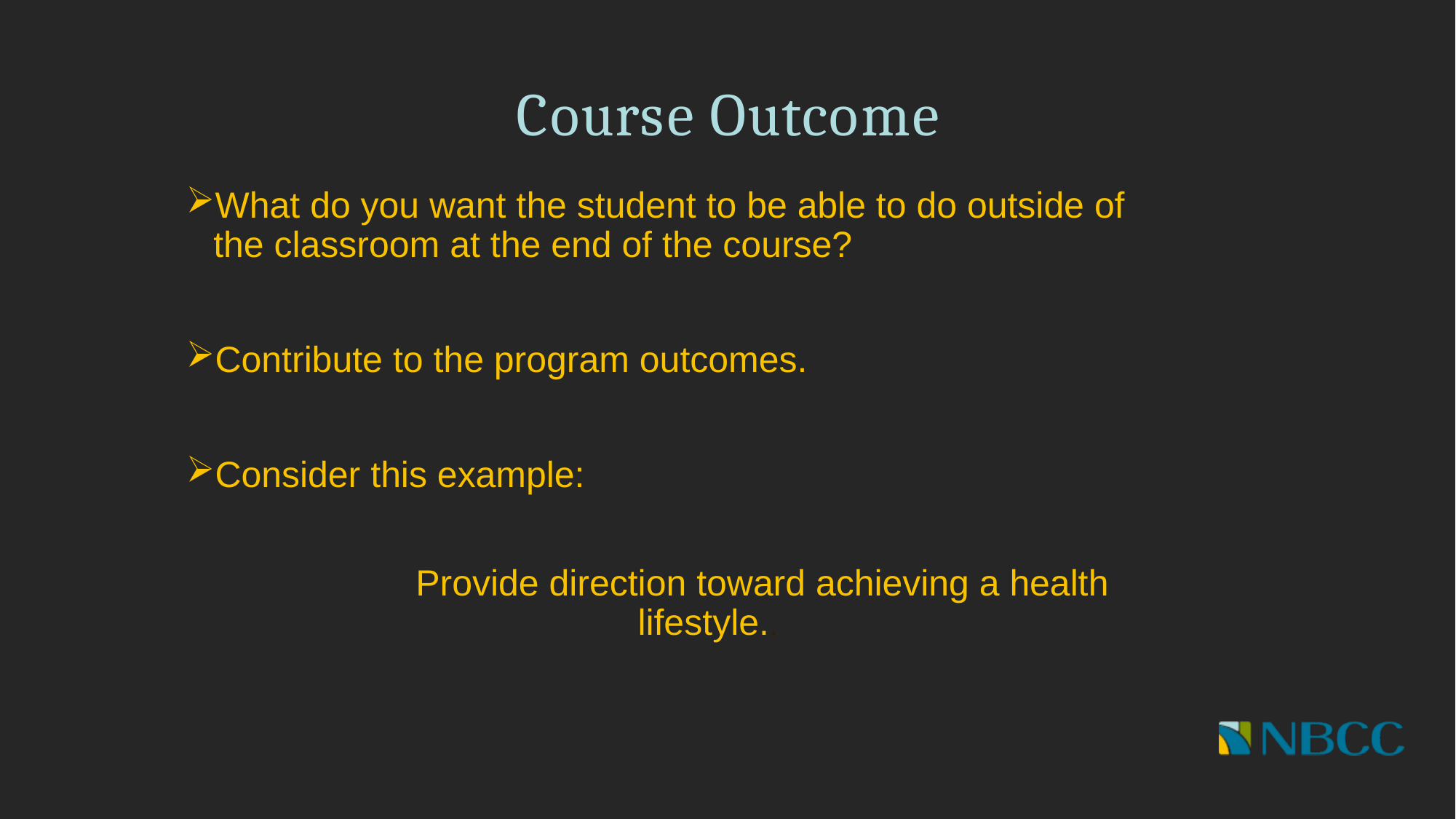

# Course Outcome
What do you want the student to be able to do outside of the classroom at the end of the course?

Contribute to the program outcomes.

Consider this example:

	Provide direction toward achieving a health lifestyle..